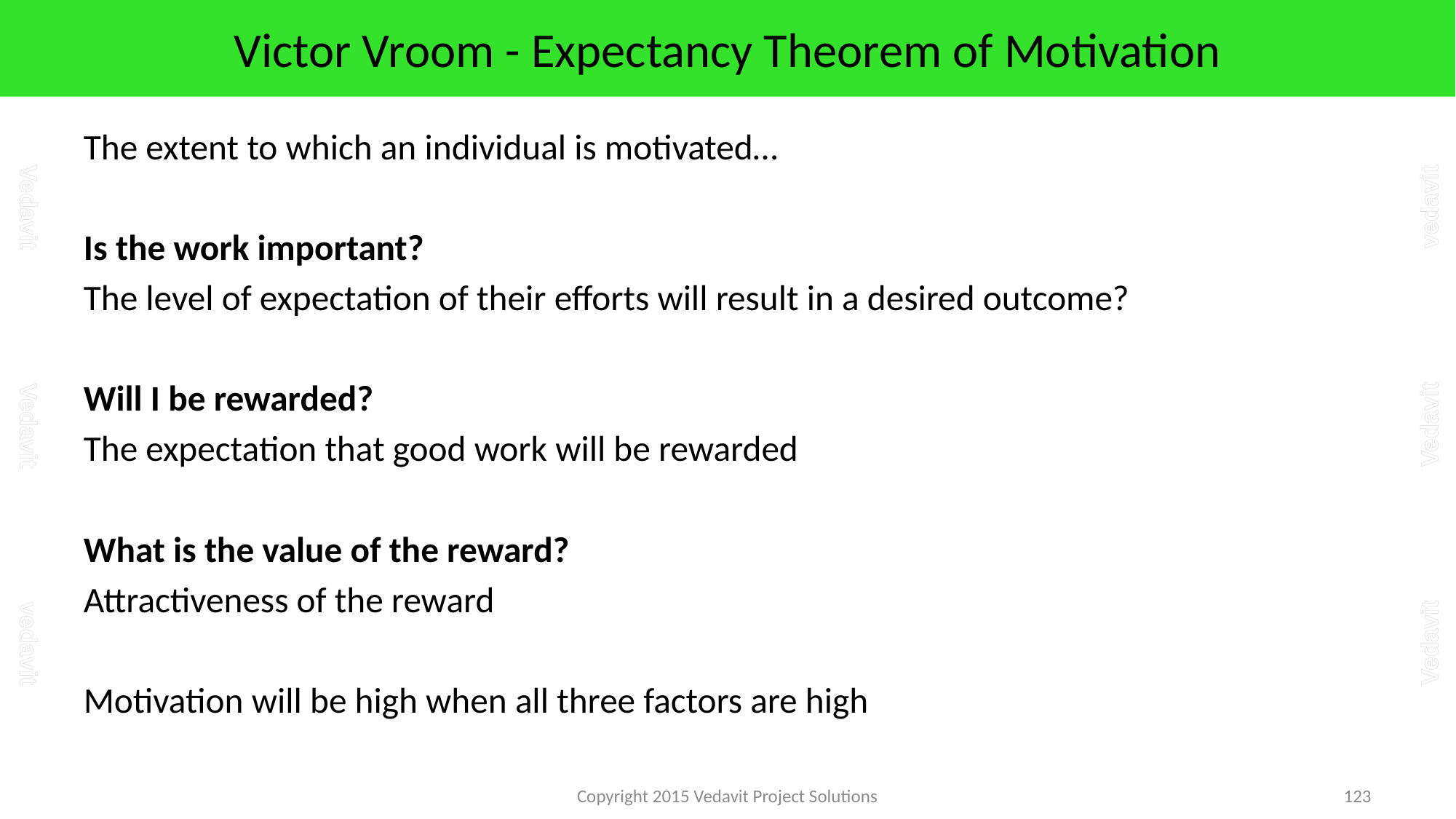

# Victor Vroom - Expectancy Theorem of Motivation
The extent to which an individual is motivated…

Is the work important?
The level of expectation of their efforts will result in a desired outcome?

Will I be rewarded?
The expectation that good work will be rewarded

What is the value of the reward?
Attractiveness of the reward

Motivation will be high when all three factors are high

Copyright 2015 Vedavit Project Solutions
123